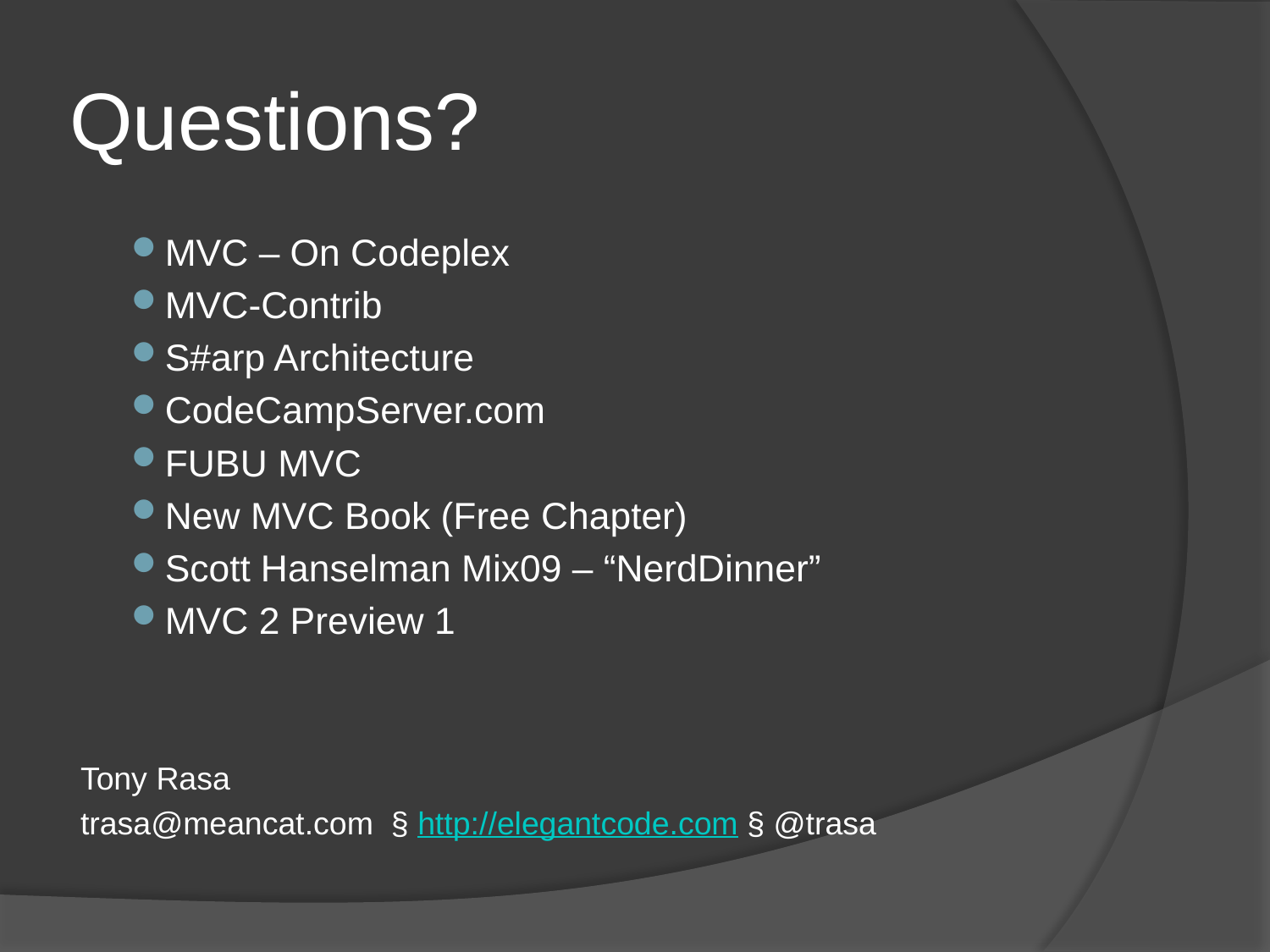

# Questions?
MVC – On Codeplex
MVC-Contrib
S#arp Architecture
CodeCampServer.com
FUBU MVC
New MVC Book (Free Chapter)
Scott Hanselman Mix09 – “NerdDinner”
MVC 2 Preview 1

Tony Rasa
trasa@meancat.com  § http://elegantcode.com § @trasa